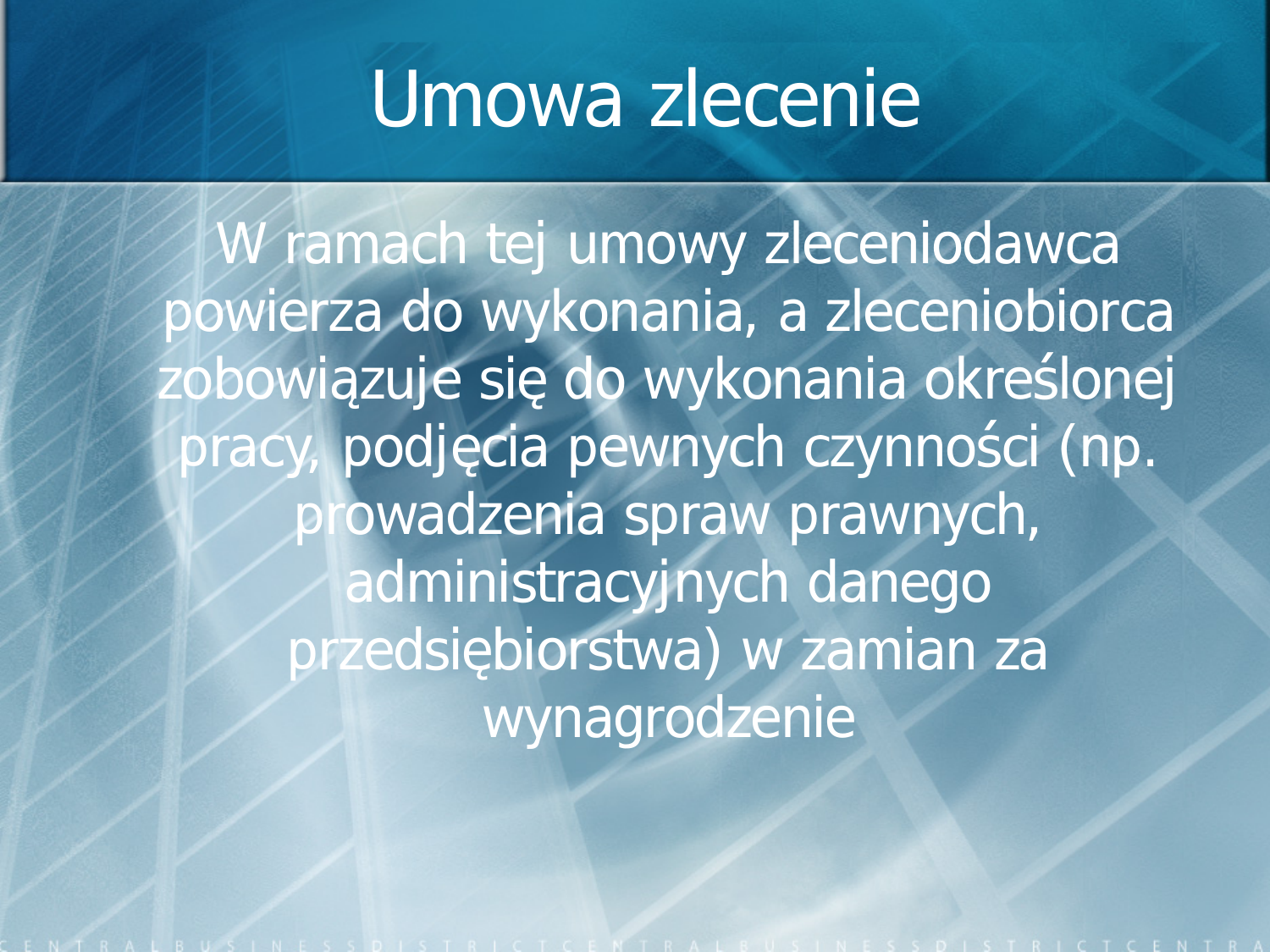

# Umowa zlecenie
	W ramach tej umowy zleceniodawca powierza do wykonania, a zleceniobiorca zobowiązuje się do wykonania określonej pracy, podjęcia pewnych czynności (np. prowadzenia spraw prawnych, administracyjnych danego przedsiębiorstwa) w zamian za wynagrodzenie